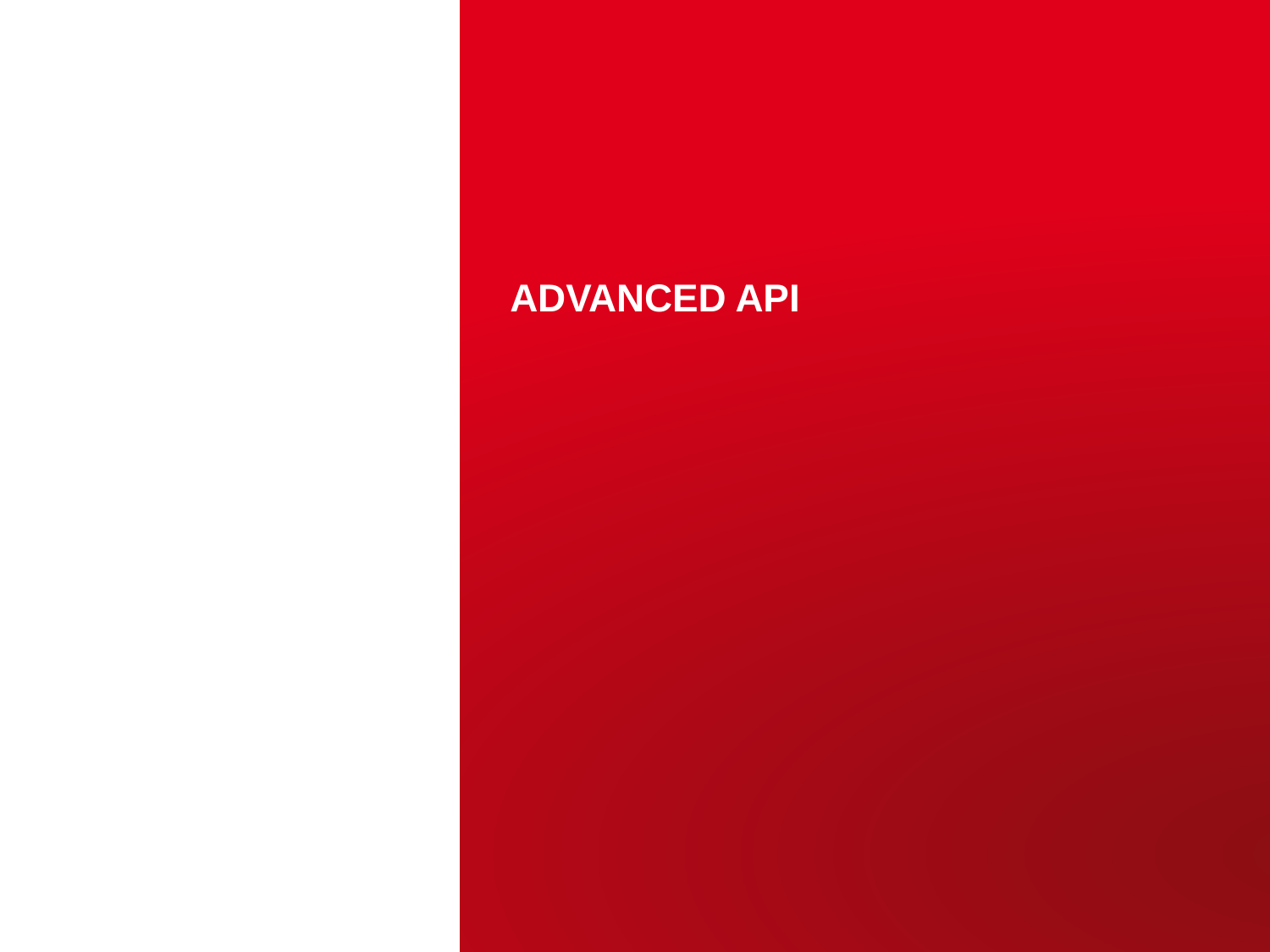

# Advanced API
CEA | 10 AVRIL 2012
|  PAGE 14
14 avril 2021